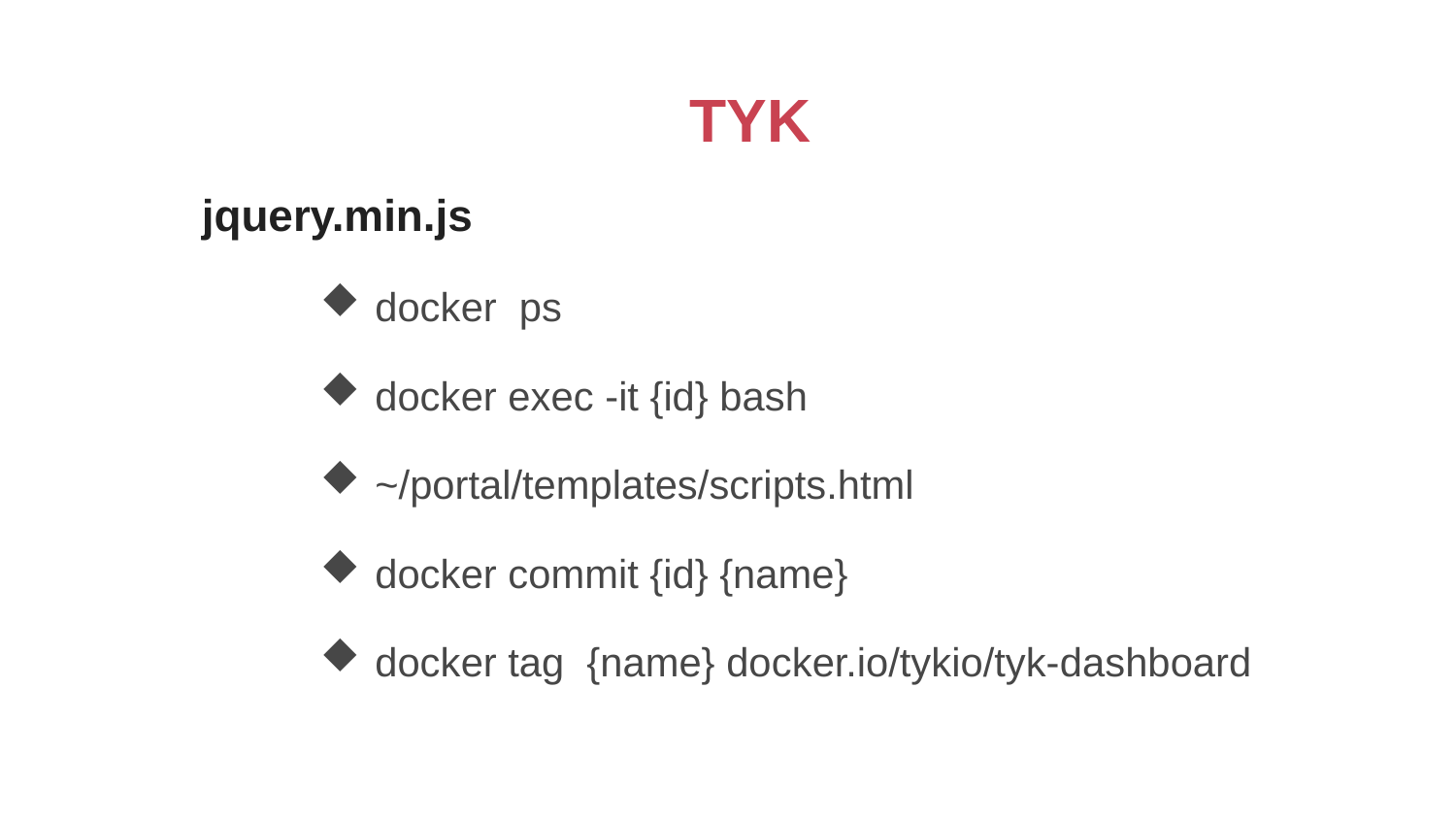

TYK
jquery.min.js
docker  ps
docker exec -it {id} bash
~/portal/templates/scripts.html
docker commit {id} {name}
docker tag  {name} docker.io/tykio/tyk-dashboard